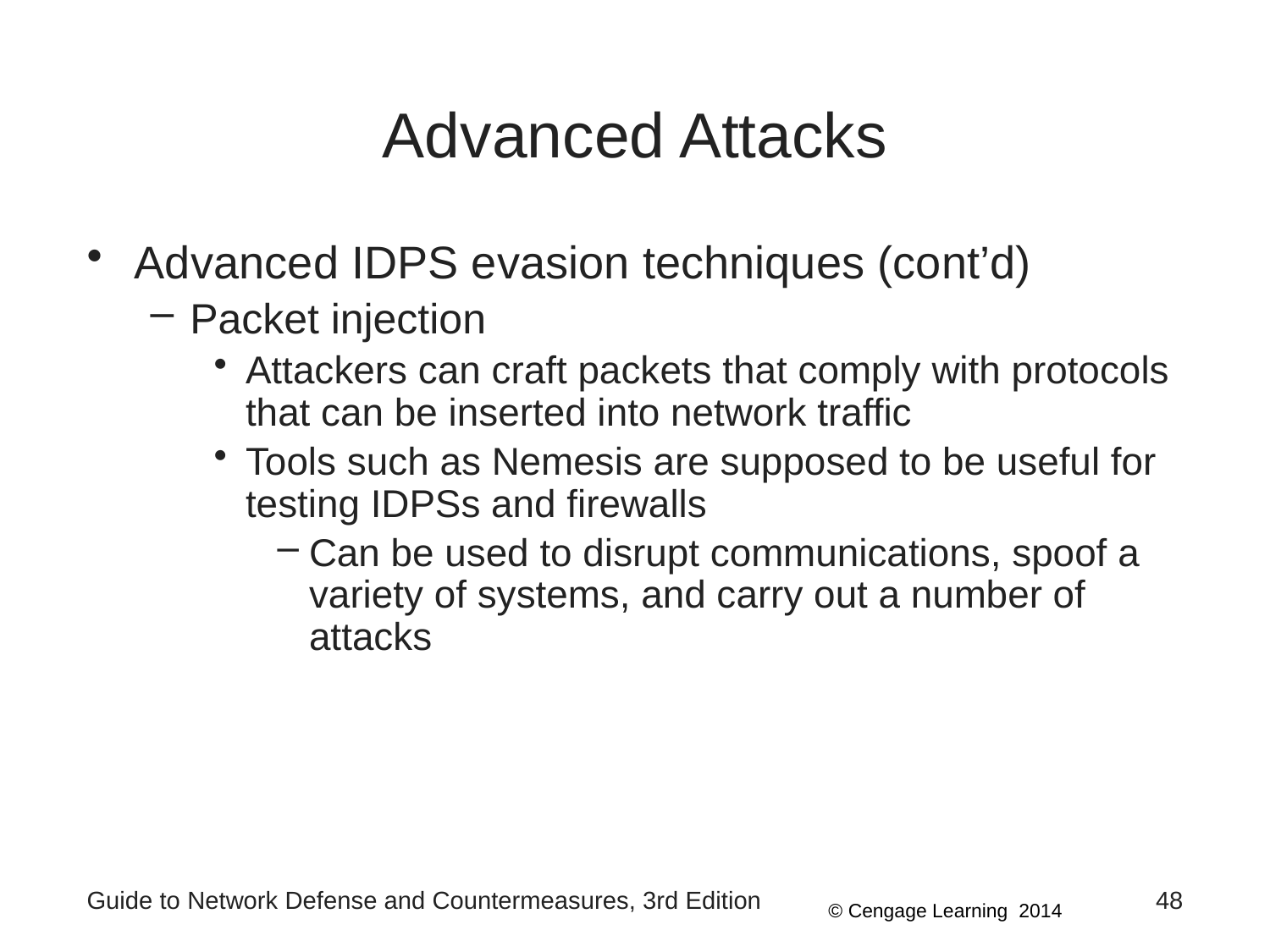

# Advanced Attacks
Advanced IDPS evasion techniques (cont’d)
Packet injection
Attackers can craft packets that comply with protocols that can be inserted into network traffic
Tools such as Nemesis are supposed to be useful for testing IDPSs and firewalls
Can be used to disrupt communications, spoof a variety of systems, and carry out a number of attacks
Guide to Network Defense and Countermeasures, 3rd Edition
48